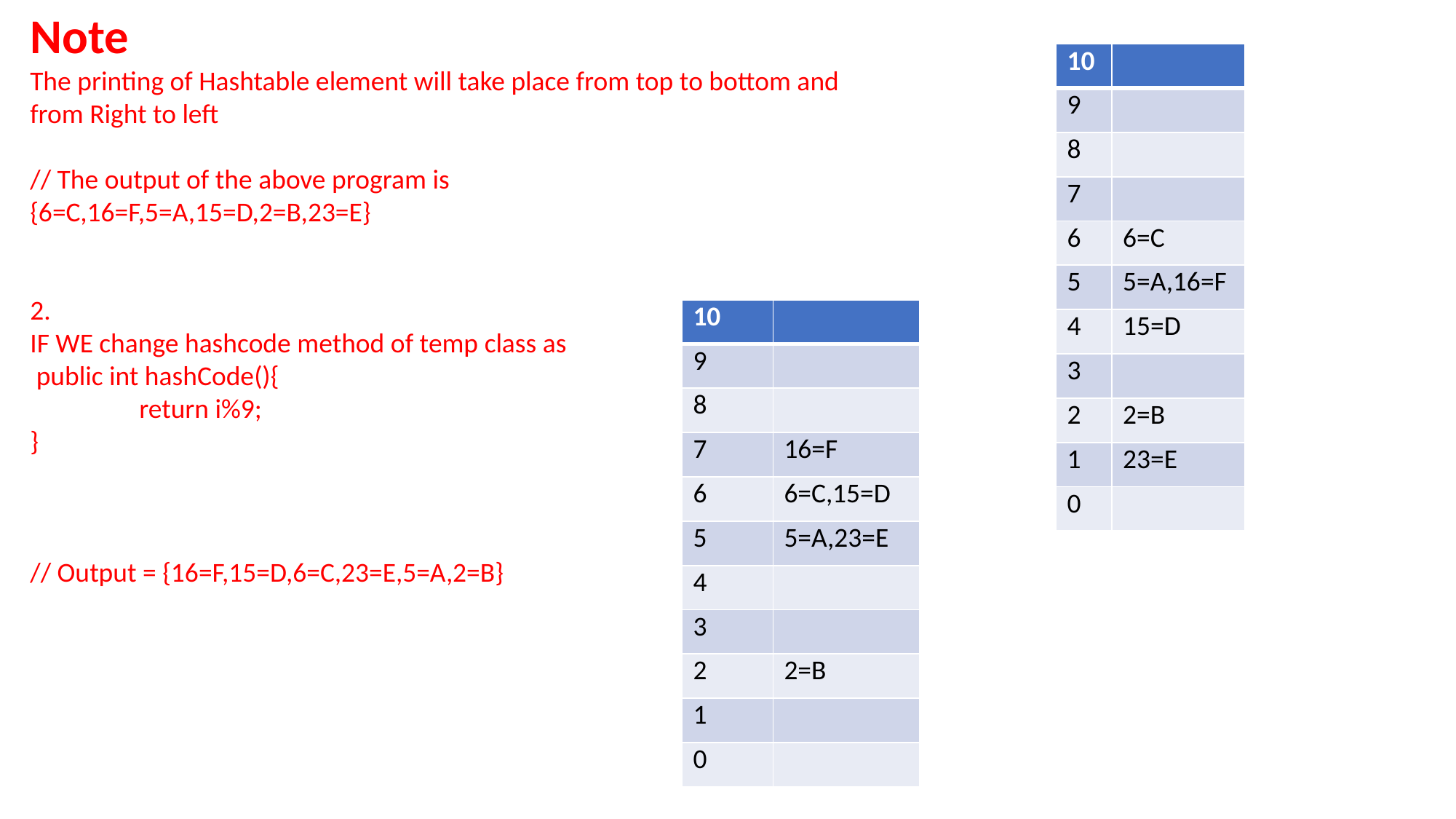

Note
The printing of Hashtable element will take place from top to bottom and
from Right to left

// The output of the above program is
{6=C,16=F,5=A,15=D,2=B,23=E}

2.
IF WE change hashcode method of temp class as
 public int hashCode(){
	return i%9;
}

// Output = {16=F,15=D,6=C,23=E,5=A,2=B}

| 10 |  |
| --- | --- |
| 9 |  |
| 8 |  |
| 7 |  |
| 6 | 6=C |
| 5 | 5=A,16=F |
| 4 | 15=D |
| 3 |  |
| 2 | 2=B |
| 1 | 23=E |
| 0 |  |
| 10 |  |
| --- | --- |
| 9 |  |
| 8 |  |
| 7 | 16=F |
| 6 | 6=C,15=D |
| 5 | 5=A,23=E |
| 4 |  |
| 3 |  |
| 2 | 2=B |
| 1 |  |
| 0 |  |